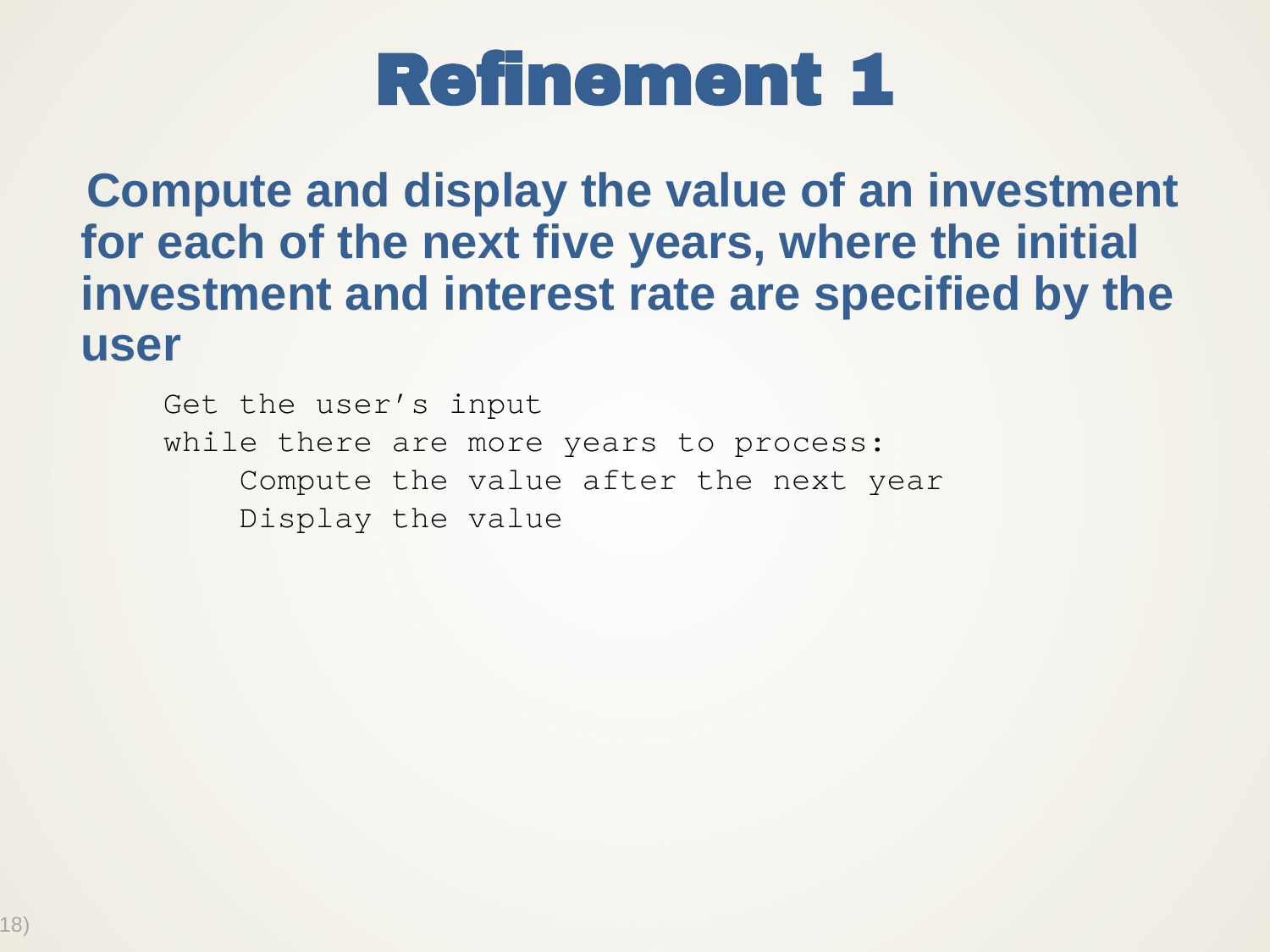

# Refinement 1
Compute and display the value of an investment for each of the next five years, where the initial investment and interest rate are specified by the user
Get the user’s input
while there are more years to process:
    Compute the value after the next year
    Display the value